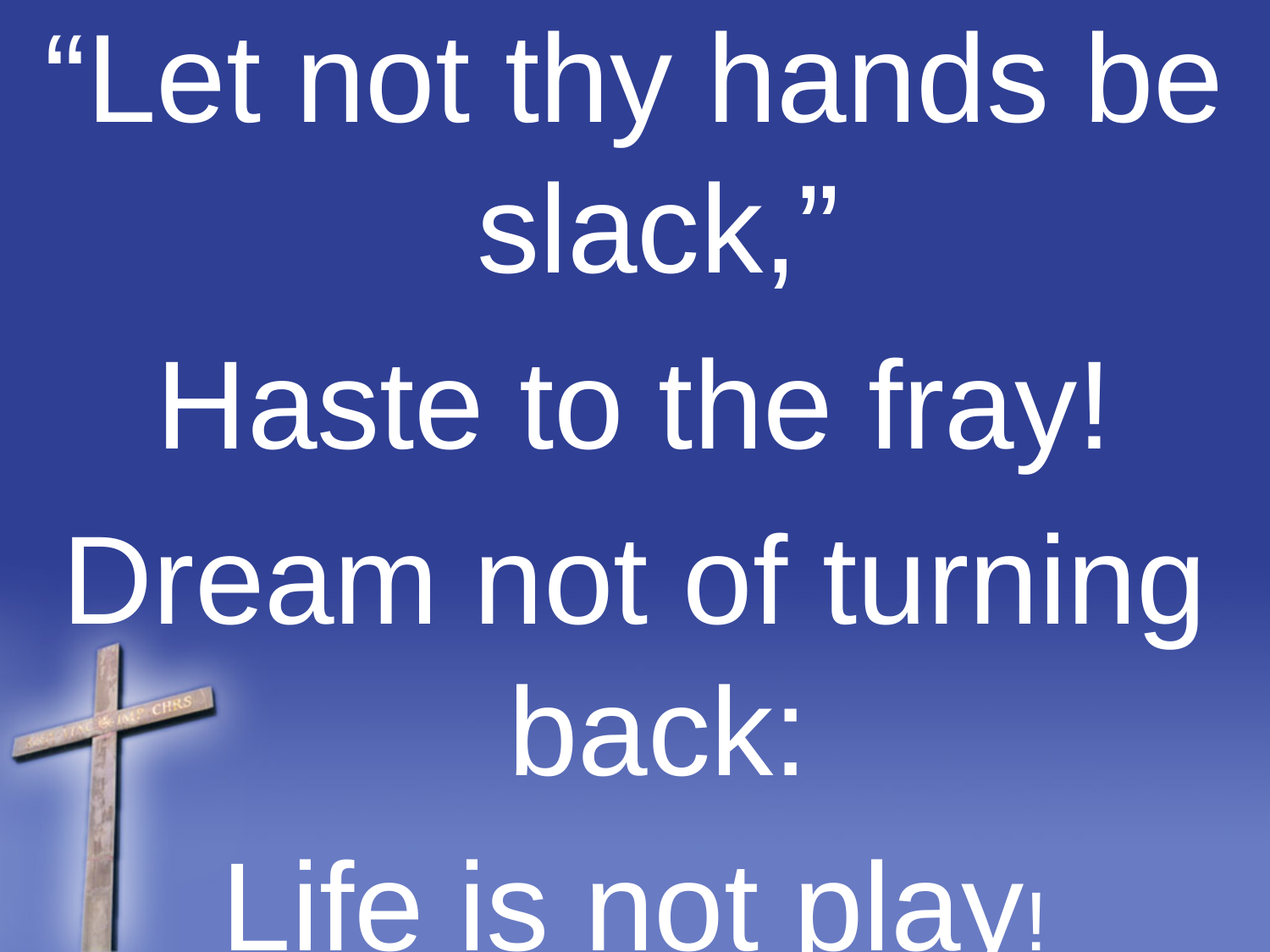

“Let not thy hands be slack,”
Haste to the fray!
Dream not of turning back:
Life is not play!